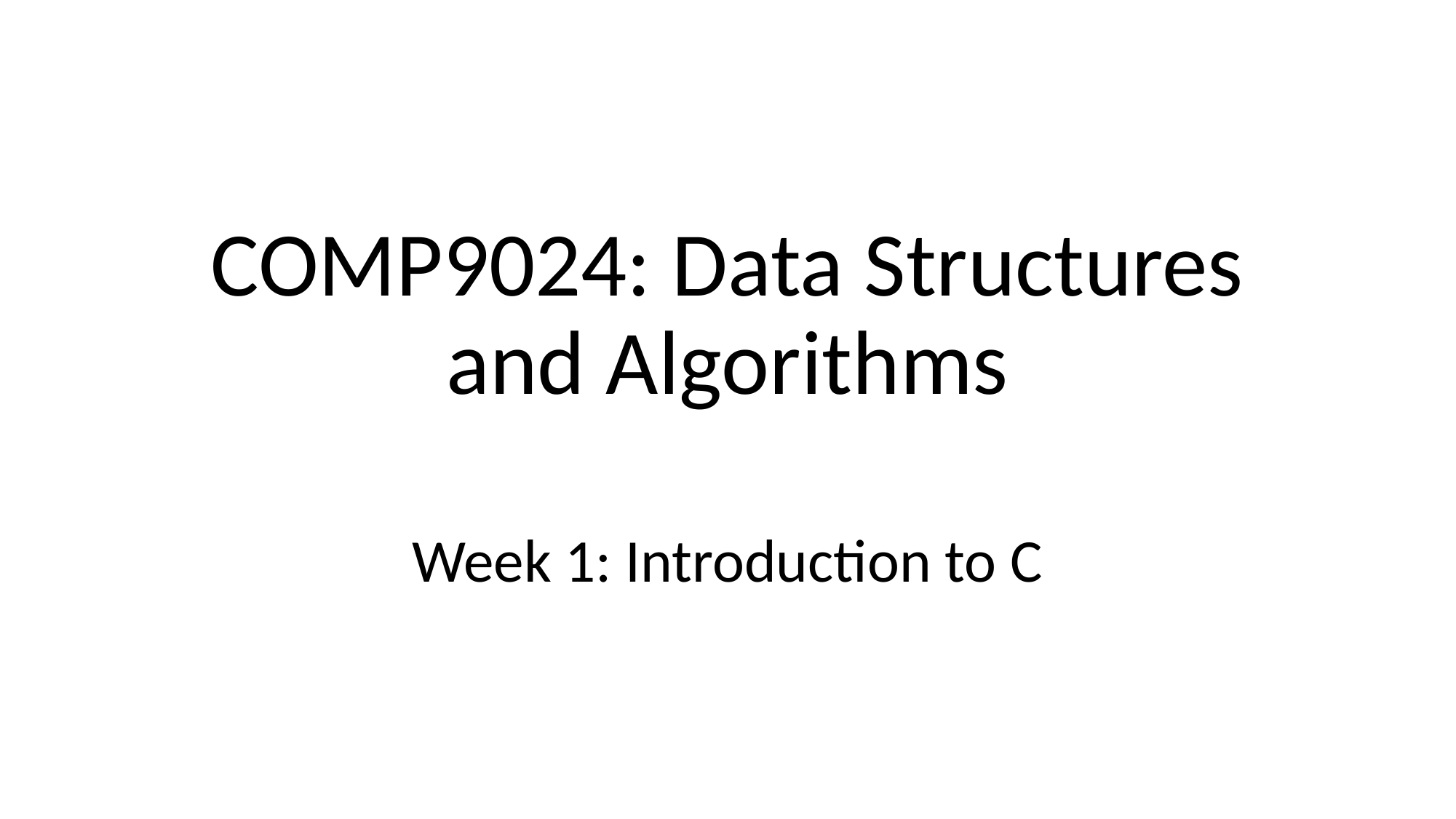

# COMP9024: Data Structures and Algorithms
Week 1: Introduction to C